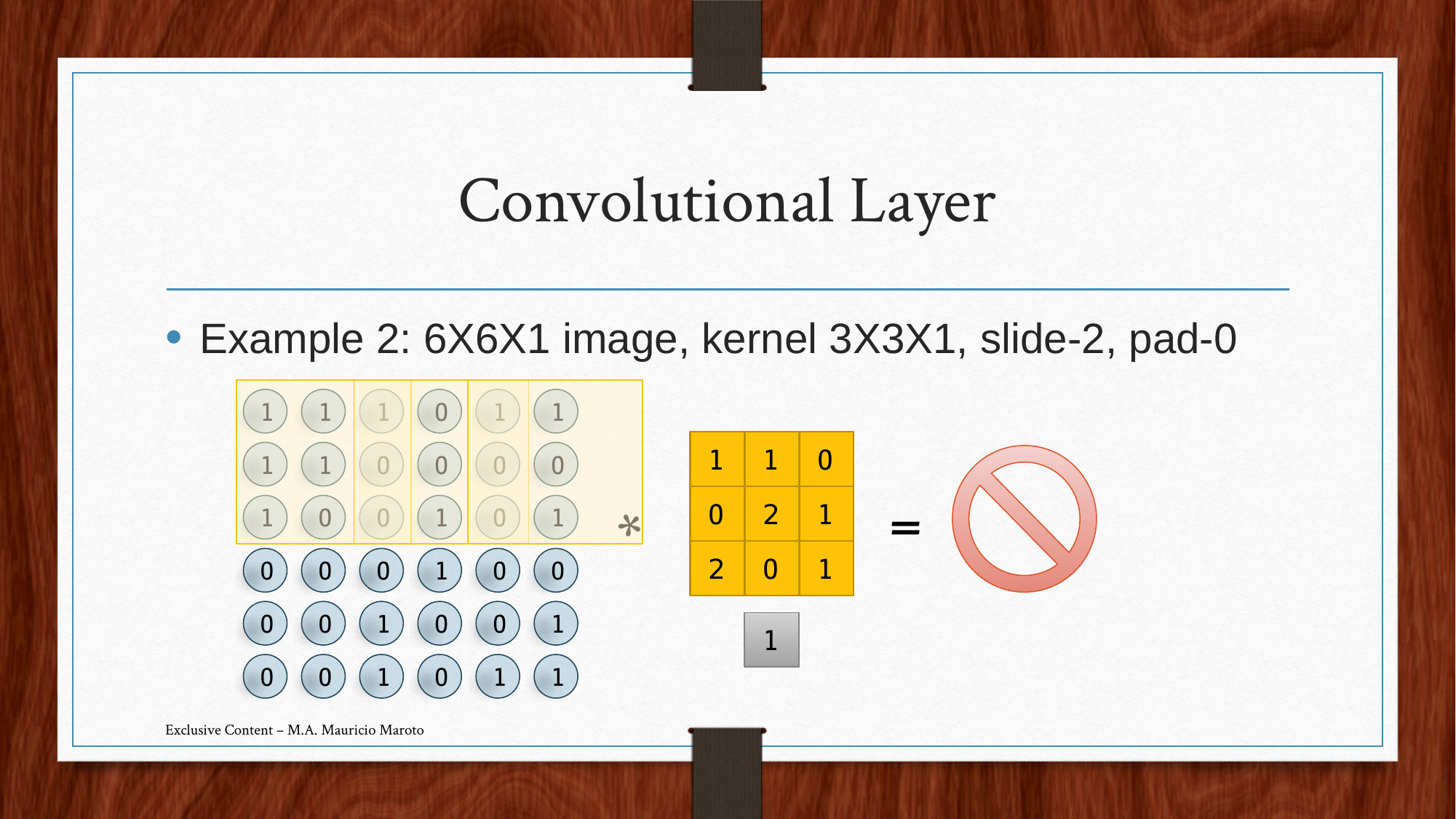

# Convolutional Layer
Example 2: 6X6X1 image, kernel 3X3X1, slide-2, pad-0

1
1
1
0
1
1
1
1
0
0
2
1
2
0
1
1
1
1
0
0
0
0

=
*
1
0
0
1
0
1
0
0
0
1
0
0
0
0
1
0
0
1
0
0
1
0
1
1
Exclusive Content – M.A. Mauricio Maroto